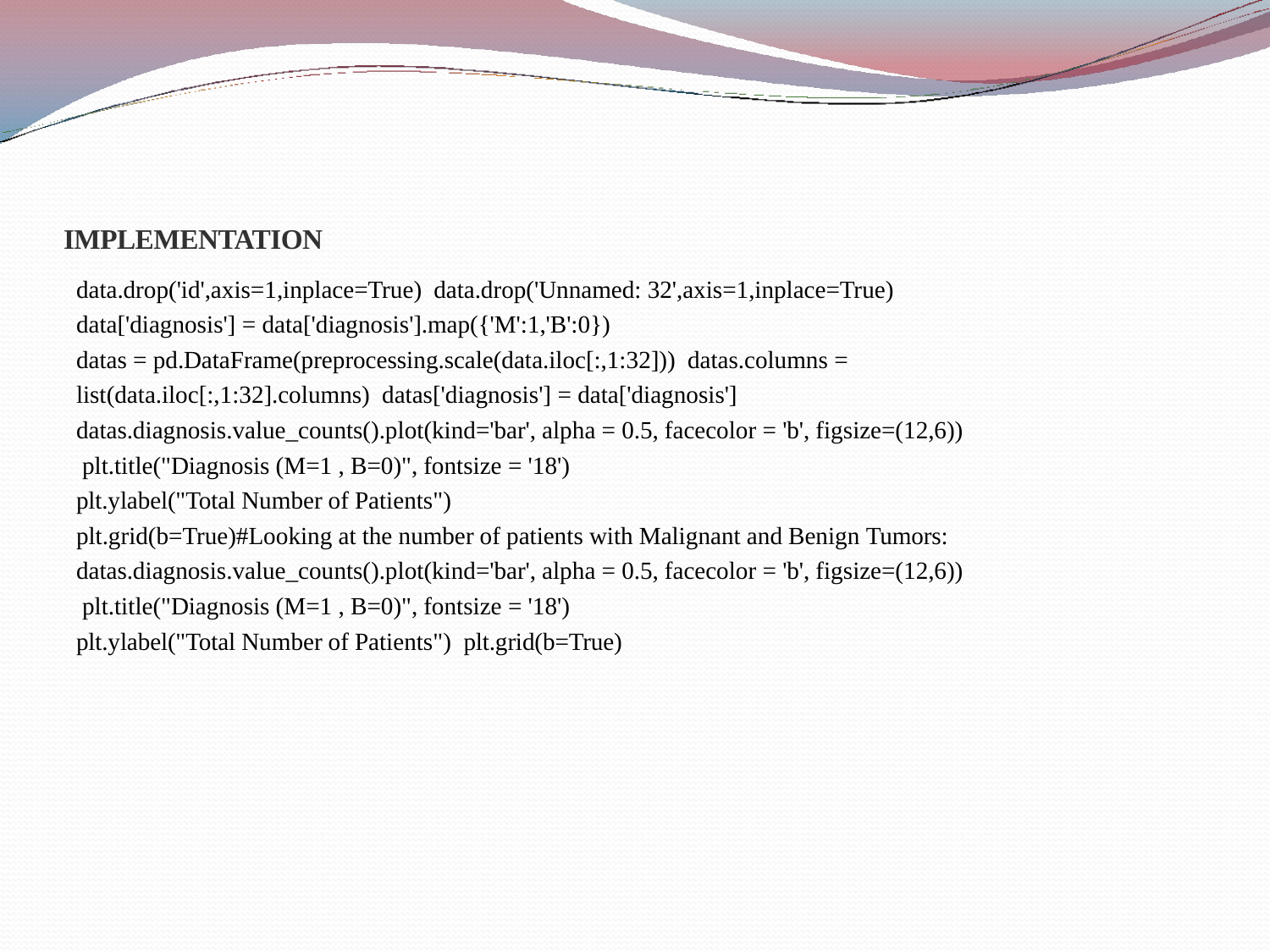

IMPLEMENTATION
data.drop('id',axis=1,inplace=True)  data.drop('Unnamed: 32',axis=1,inplace=True)  data['diagnosis'] = data['diagnosis'].map({'M':1,'B':0})
datas = pd.DataFrame(preprocessing.scale(data.iloc[:,1:32]))  datas.columns = list(data.iloc[:,1:32].columns)  datas['diagnosis'] = data['diagnosis']
datas.diagnosis.value_counts().plot(kind='bar', alpha = 0.5, facecolor = 'b', figsize=(12,6))  plt.title("Diagnosis (M=1 , B=0)", fontsize = '18')
plt.ylabel("Total Number of Patients")
plt.grid(b=True)#Looking at the number of patients with Malignant and Benign Tumors:  datas.diagnosis.value_counts().plot(kind='bar', alpha = 0.5, facecolor = 'b', figsize=(12,6))  plt.title("Diagnosis (M=1 , B=0)", fontsize = '18')
plt.ylabel("Total Number of Patients")  plt.grid(b=True)